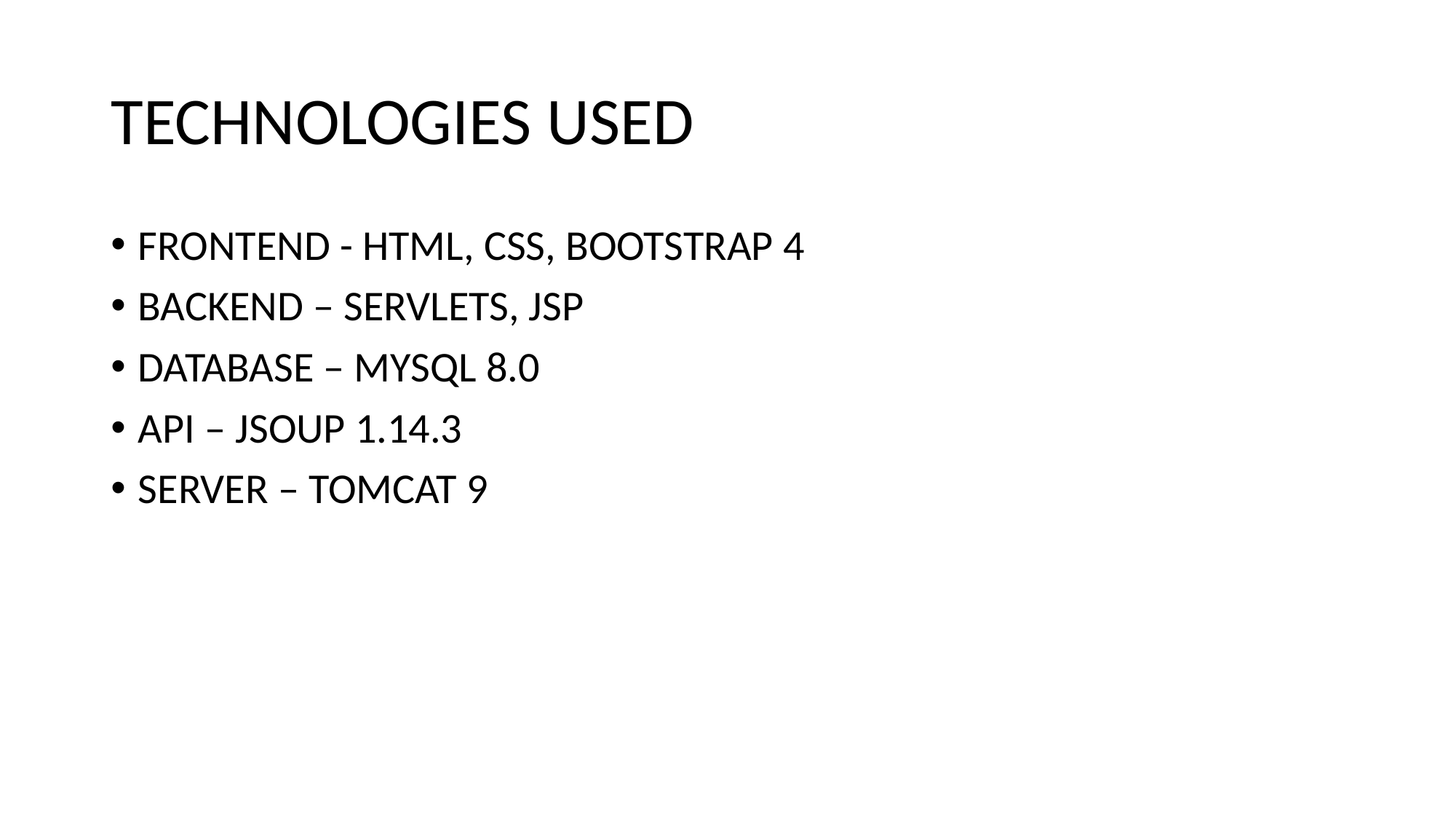

# TECHNOLOGIES USED
FRONTEND - HTML, CSS, BOOTSTRAP 4
BACKEND – SERVLETS, JSP
DATABASE – MYSQL 8.0
API – JSOUP 1.14.3
SERVER – TOMCAT 9